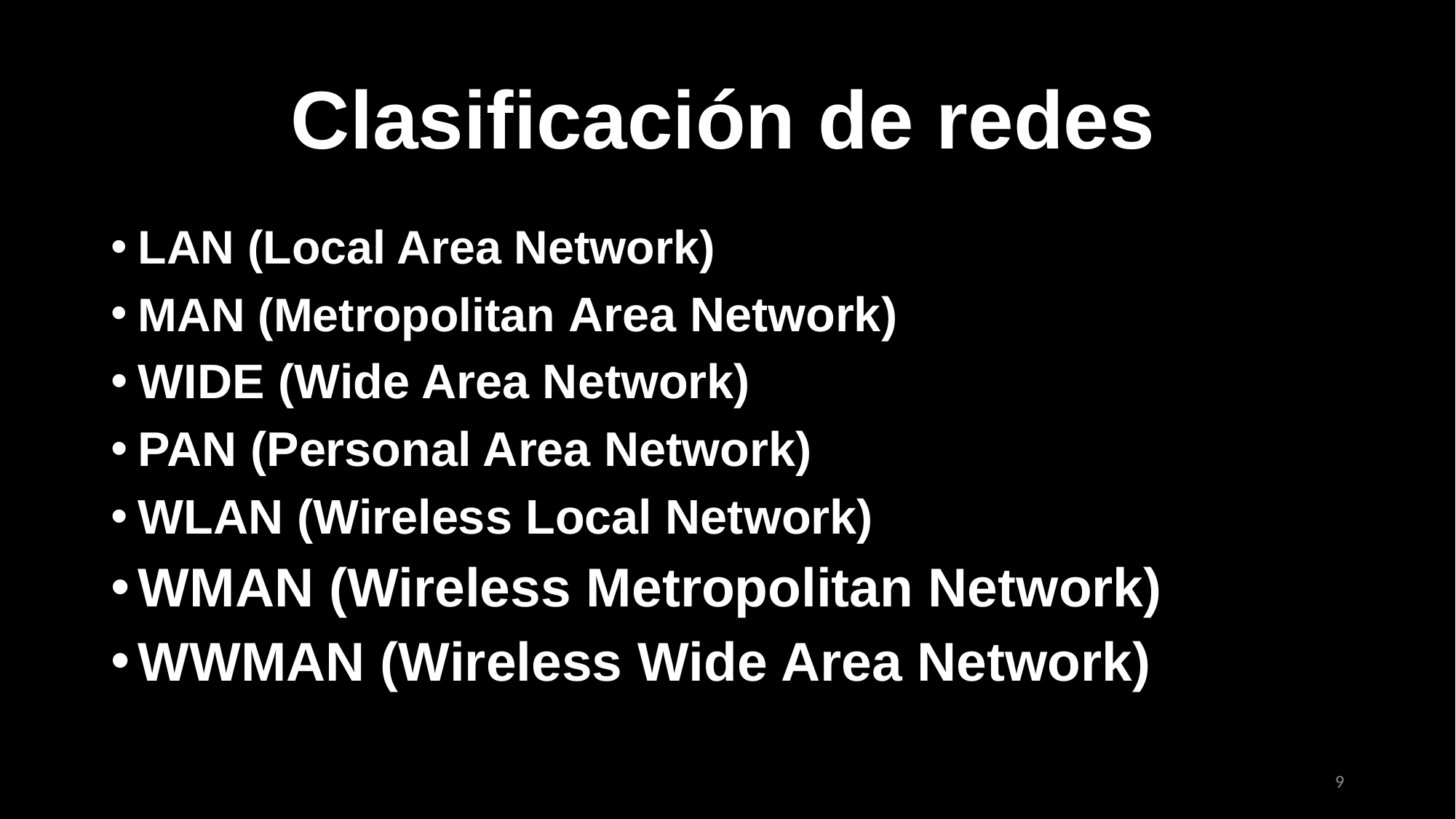

# Clasificación de redes
LAN (Local Area Network)
MAN (Metropolitan Area Network)
WIDE (Wide Area Network)
PAN (Personal Area Network)
WLAN (Wireless Local Network)
WMAN (Wireless Metropolitan Network)
WWMAN (Wireless Wide Area Network)

9